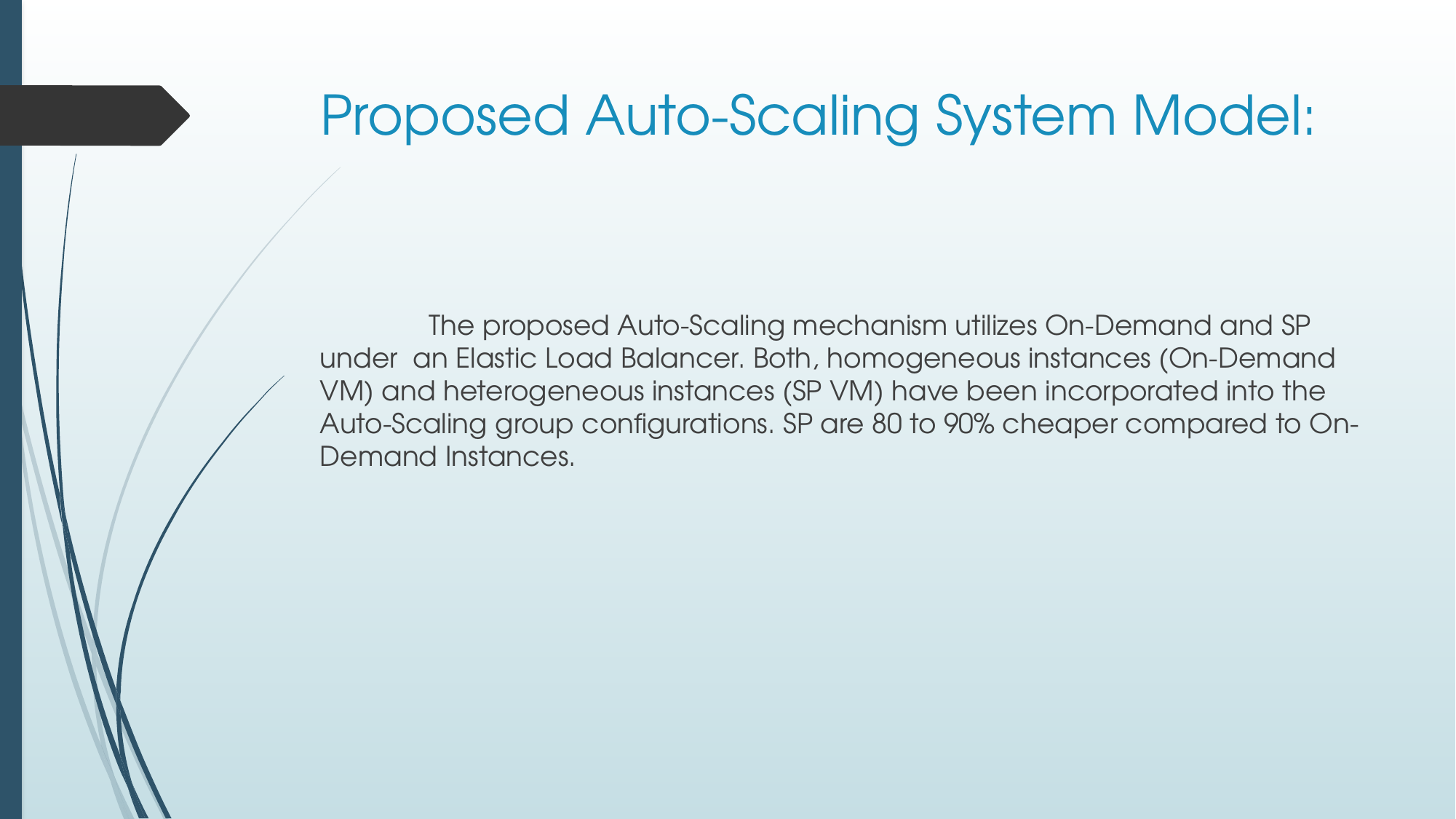

# Proposed Auto-Scaling System Model:

	The proposed Auto-Scaling mechanism utilizes On-Demand and SP under  an Elastic Load Balancer. Both, homogeneous instances (On-Demand VM) and heterogeneous instances (SP VM) have been incorporated into the Auto-Scaling group configurations. SP are 80 to 90% cheaper compared to On-Demand Instances.